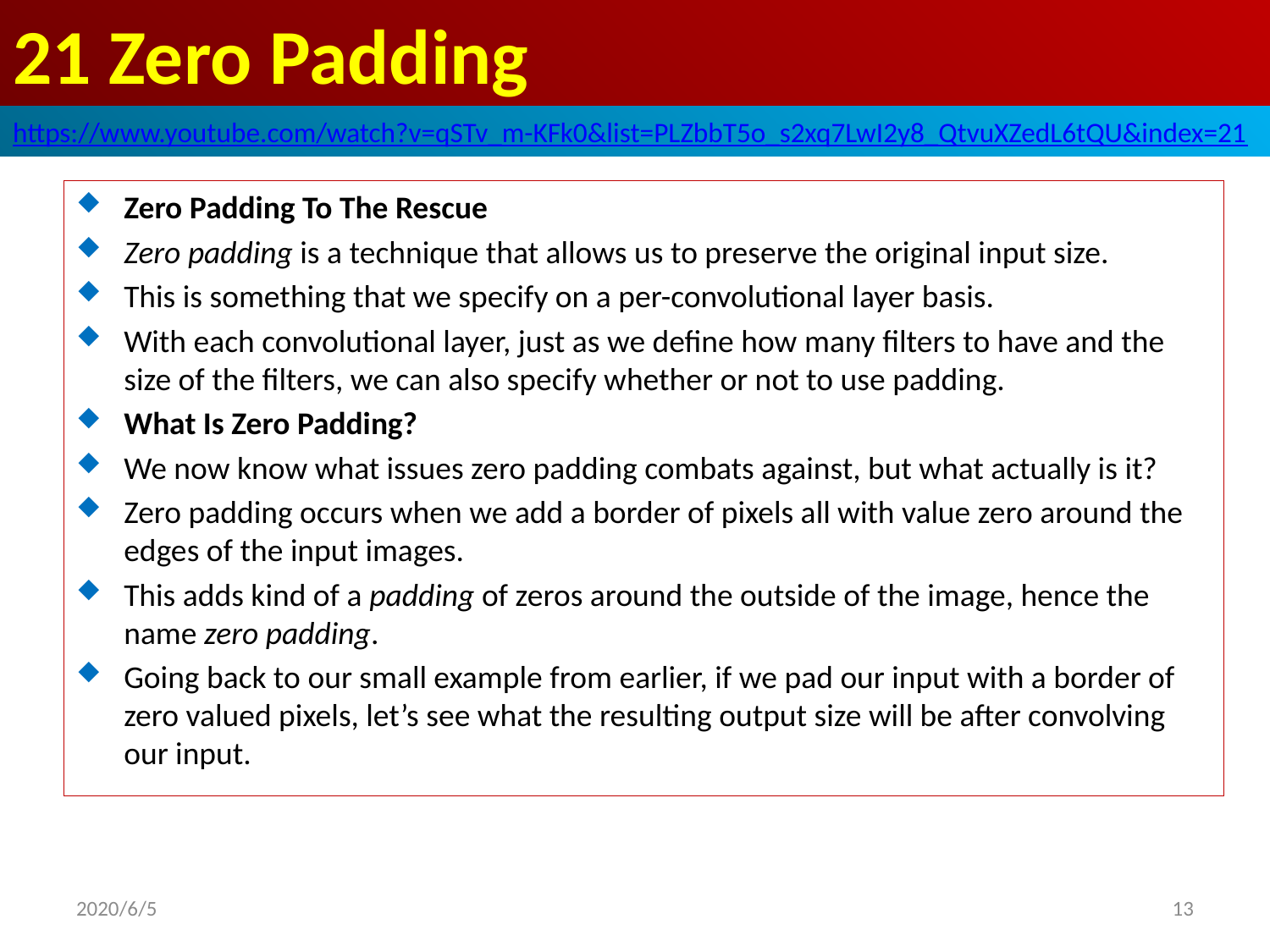

# 21 Zero Padding
https://www.youtube.com/watch?v=qSTv_m-KFk0&list=PLZbbT5o_s2xq7LwI2y8_QtvuXZedL6tQU&index=21
Zero Padding To The Rescue
Zero padding is a technique that allows us to preserve the original input size.
This is something that we specify on a per-convolutional layer basis.
With each convolutional layer, just as we define how many filters to have and the size of the filters, we can also specify whether or not to use padding.
What Is Zero Padding?
We now know what issues zero padding combats against, but what actually is it?
Zero padding occurs when we add a border of pixels all with value zero around the edges of the input images.
This adds kind of a padding of zeros around the outside of the image, hence the name zero padding.
Going back to our small example from earlier, if we pad our input with a border of zero valued pixels, let’s see what the resulting output size will be after convolving our input.

2020/6/5
13